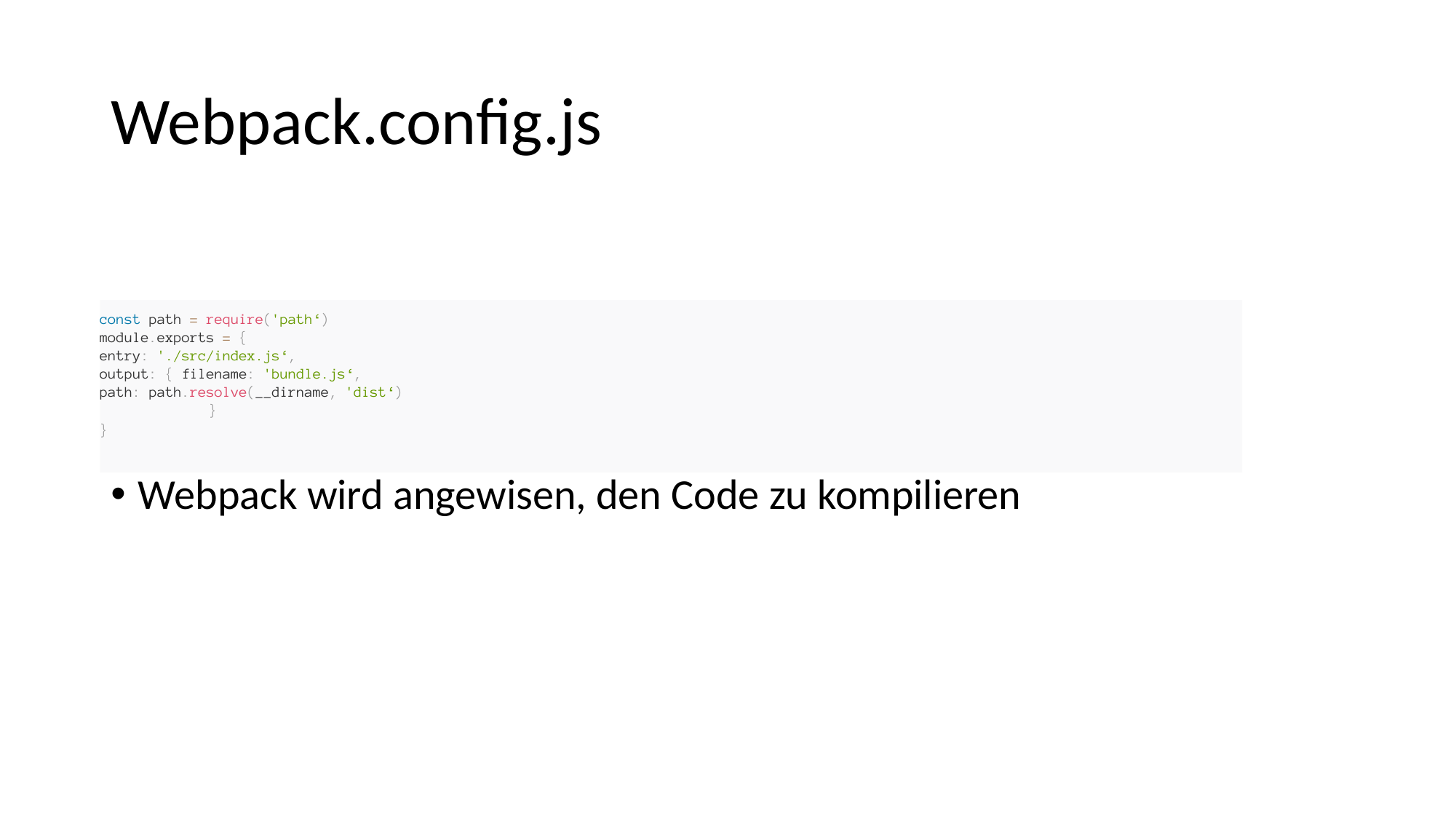

# Webpack.config.js

Webpack wird angewisen, den Code zu kompilieren

const path = require('path‘)
module.exports = {
entry: './src/index.js‘,
output: { filename: 'bundle.js‘,
path: path.resolve(__dirname, 'dist‘)
	}
}